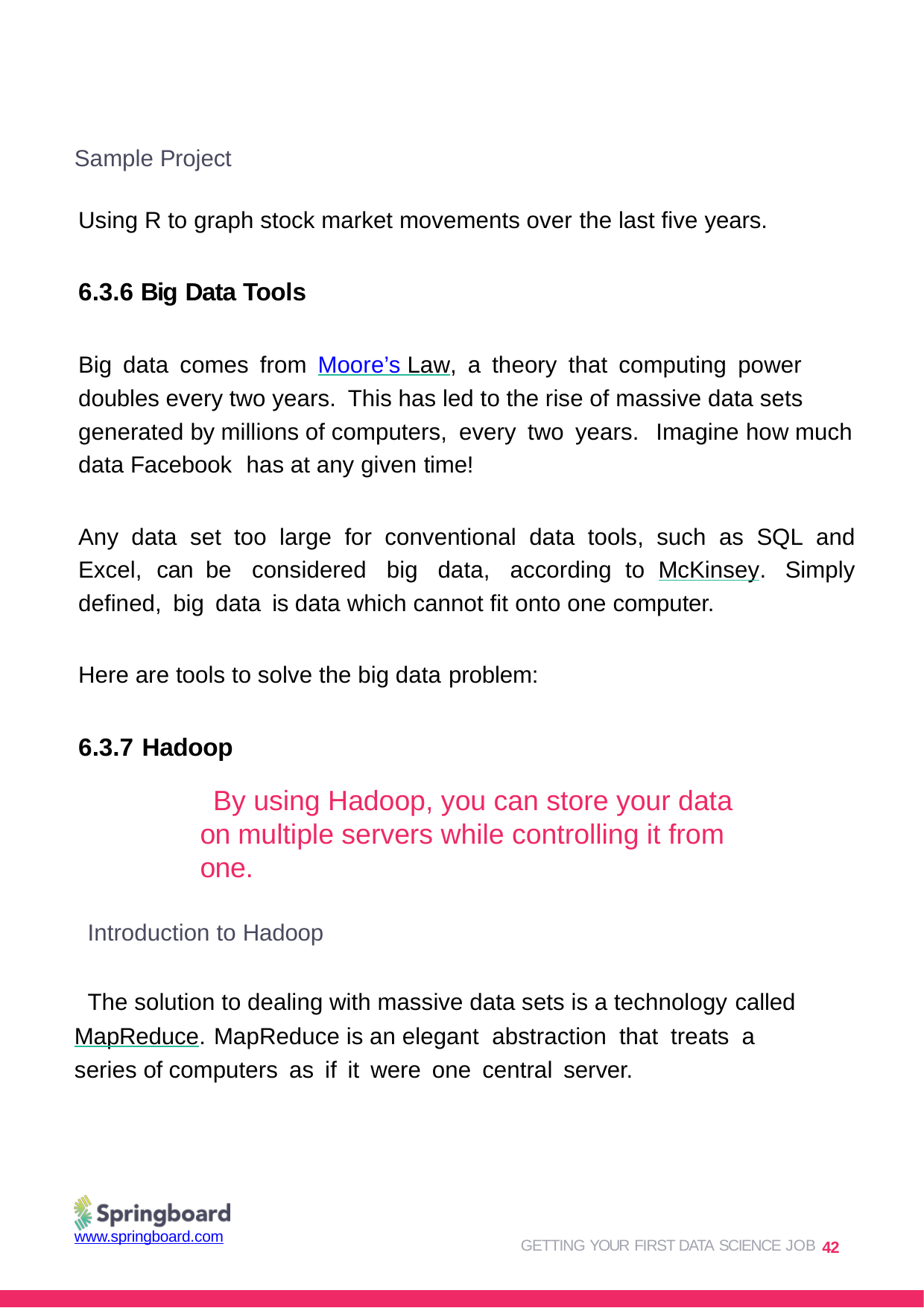

Sample Project

Using R to graph stock market movements over the last five years.

6.3.6 Big Data Tools

Big data comes from Moore’s Law, a theory that computing power doubles every two years. This has led to the rise of massive data sets generated by millions of computers, every two years.  Imagine how much data Facebook has at any given time!

Any data set too large for conventional data tools, such as SQL and Excel, can be considered big data, according to McKinsey. Simply defined, big data is data which cannot fit onto one computer.

Here are tools to solve the big data problem:

6.3.7 Hadoop
By using Hadoop, you can store your data on multiple servers while controlling it from one.

Introduction to Hadoop

The solution to dealing with massive data sets is a technology called MapReduce.	MapReduce is an elegant abstraction that treats a series of computers as if it were one central server.
GETTING YOUR FIRST DATA SCIENCE JOB 42
www.springboard.com